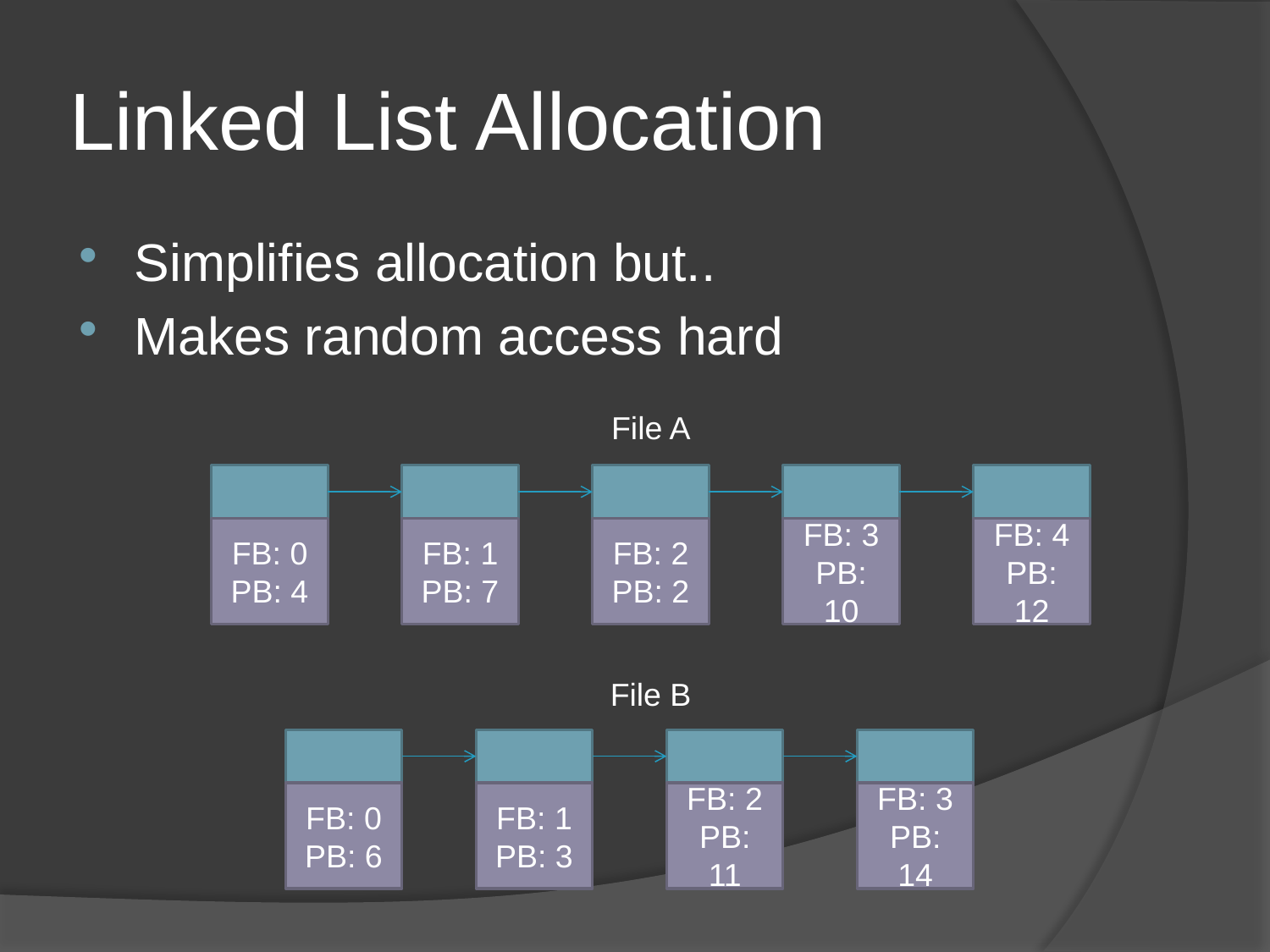

# Linked List Allocation
Simplifies allocation but..
Makes random access hard
File A

FB: 0
PB: 4
FB: 1
PB: 7
FB: 2
PB: 2
FB: 3
PB: 10
FB: 4
PB: 12
File B

FB: 0
PB: 6
FB: 1
PB: 3
FB: 2
PB: 11
FB: 3
PB: 14